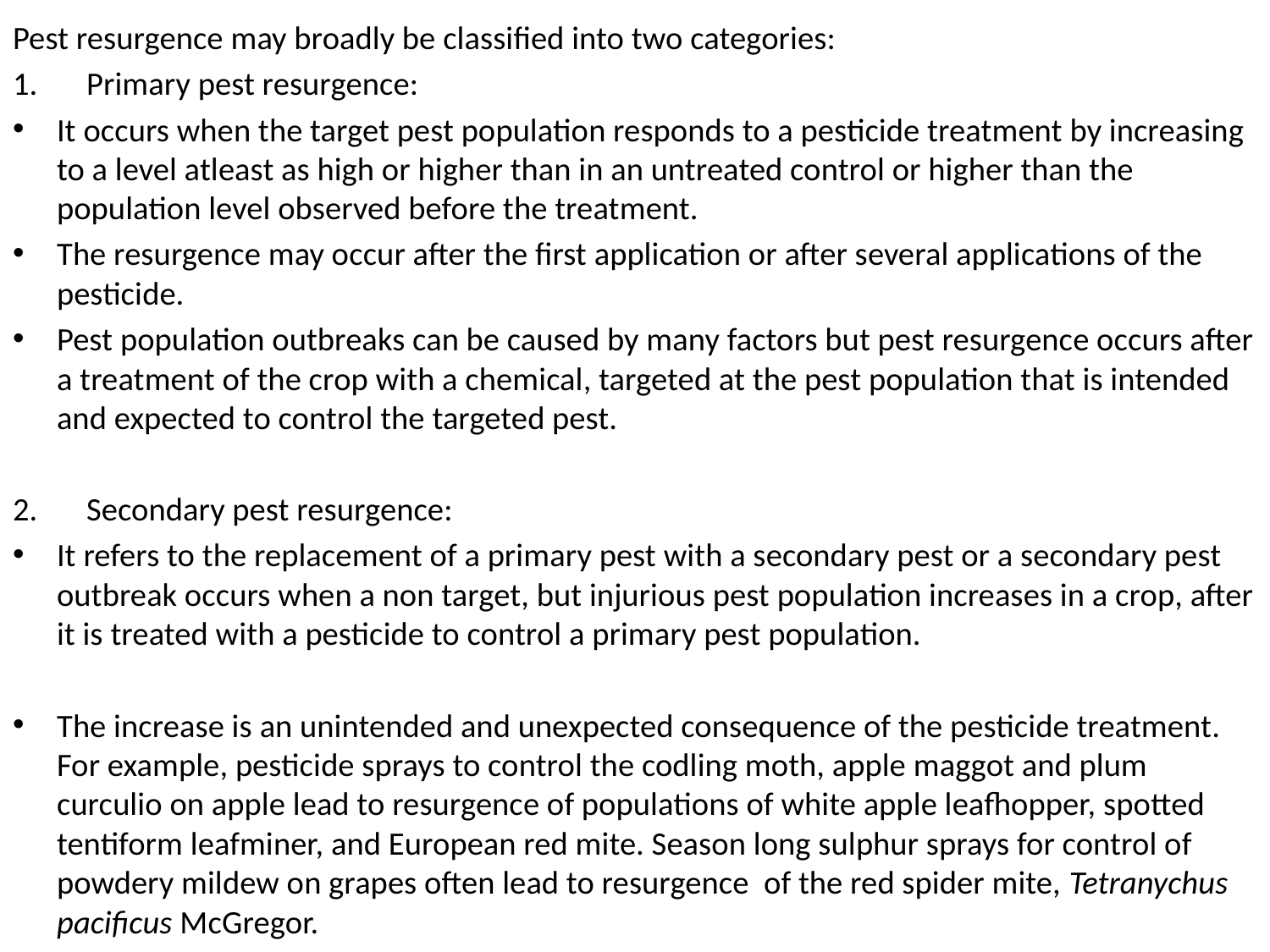

Pest resurgence may broadly be classified into two categories:
1.	Primary pest resurgence:
It occurs when the target pest population responds to a pesticide treatment by increasing to a level atleast as high or higher than in an untreated control or higher than the population level observed before the treatment.
The resurgence may occur after the first application or after several applications of the pesticide.
Pest population outbreaks can be caused by many factors but pest resurgence occurs after a treatment of the crop with a chemical, targeted at the pest population that is intended and expected to control the targeted pest.

2.	Secondary pest resurgence:
It refers to the replacement of a primary pest with a secondary pest or a secondary pest outbreak occurs when a non target, but injurious pest population increases in a crop, after it is treated with a pesticide to control a primary pest population.

The increase is an unintended and unexpected consequence of the pesticide treatment. For example, pesticide sprays to control the codling moth, apple maggot and plum curculio on apple lead to resurgence of populations of white apple leafhopper, spotted tentiform leafminer, and European red mite. Season long sulphur sprays for control of powdery mildew on grapes often lead to resurgence  of the red spider mite, Tetranychus pacificus McGregor.